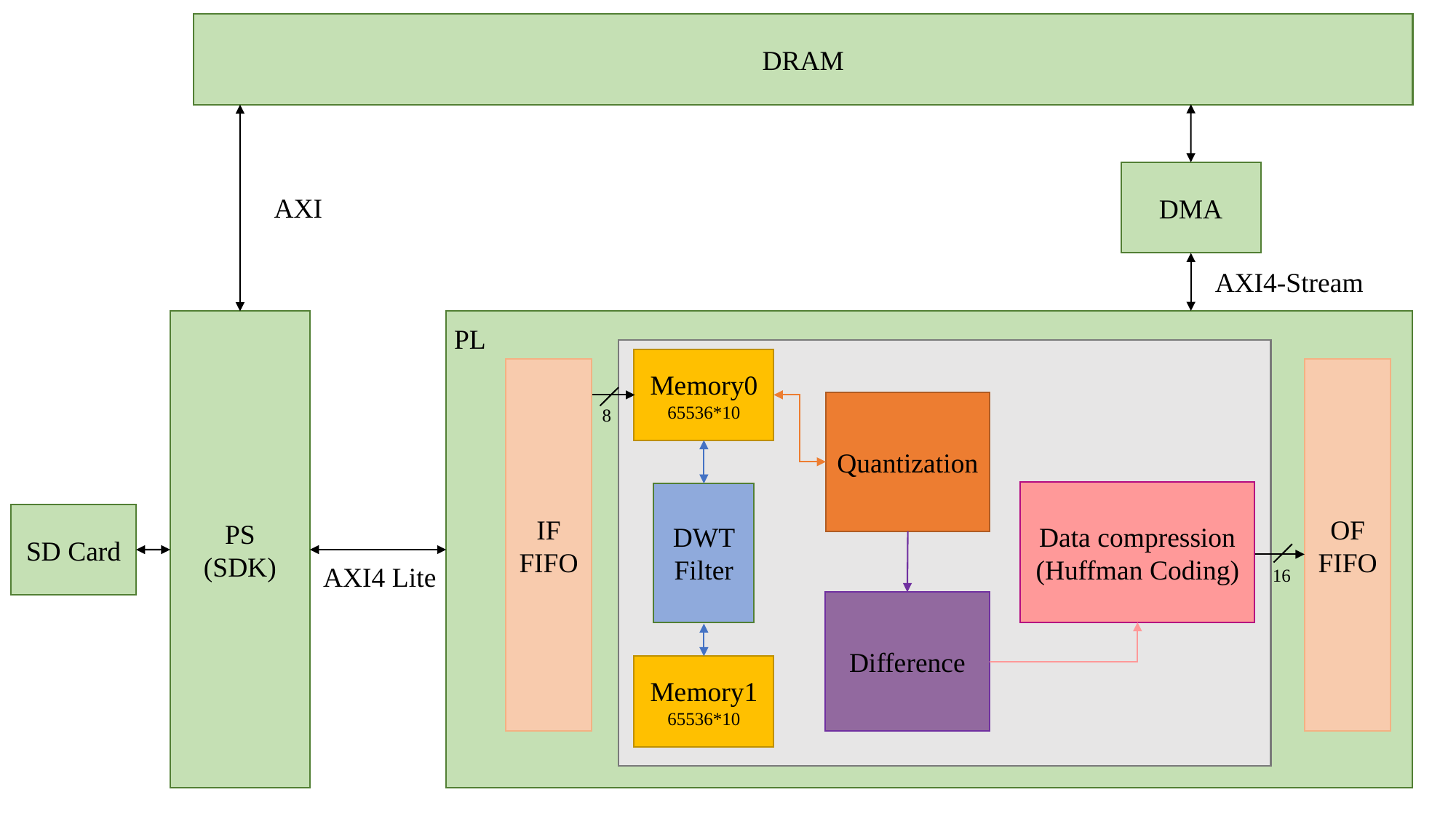

DRAM
DMA
AXI
AXI4-Stream
PS
(SDK)

PL

Memory0
65536*10
Quantization
Data compression
(Huffman Coding)
DWT Filter
Difference
Memory1
65536*10
IF
FIFO
OF
FIFO
8
SD Card
AXI4 Lite
16